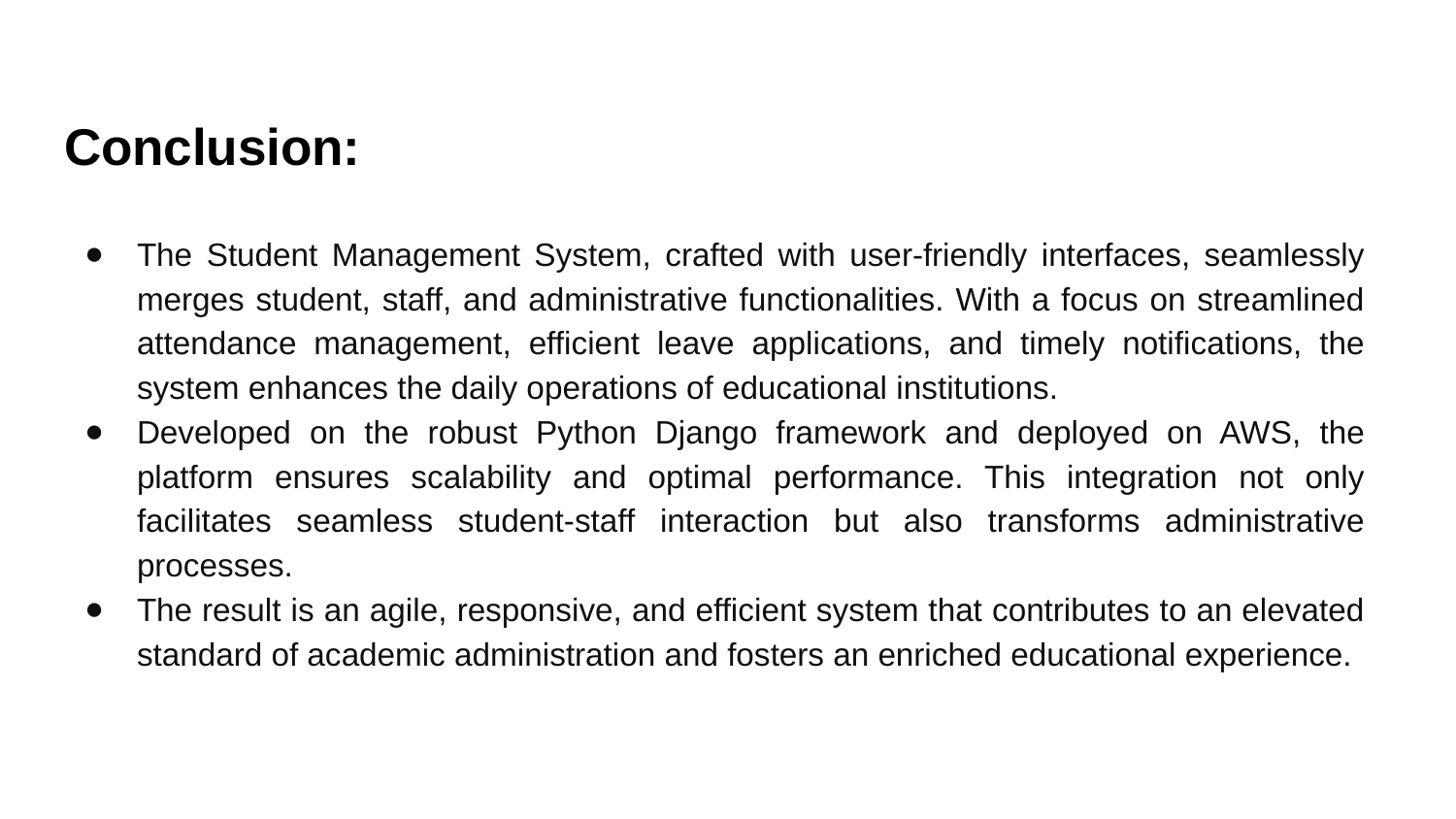

# Conclusion:
The Student Management System, crafted with user-friendly interfaces, seamlessly merges student, staff, and administrative functionalities. With a focus on streamlined attendance management, efficient leave applications, and timely notifications, the system enhances the daily operations of educational institutions.
Developed on the robust Python Django framework and deployed on AWS, the platform ensures scalability and optimal performance. This integration not only facilitates seamless student-staff interaction but also transforms administrative processes.
The result is an agile, responsive, and efficient system that contributes to an elevated standard of academic administration and fosters an enriched educational experience.